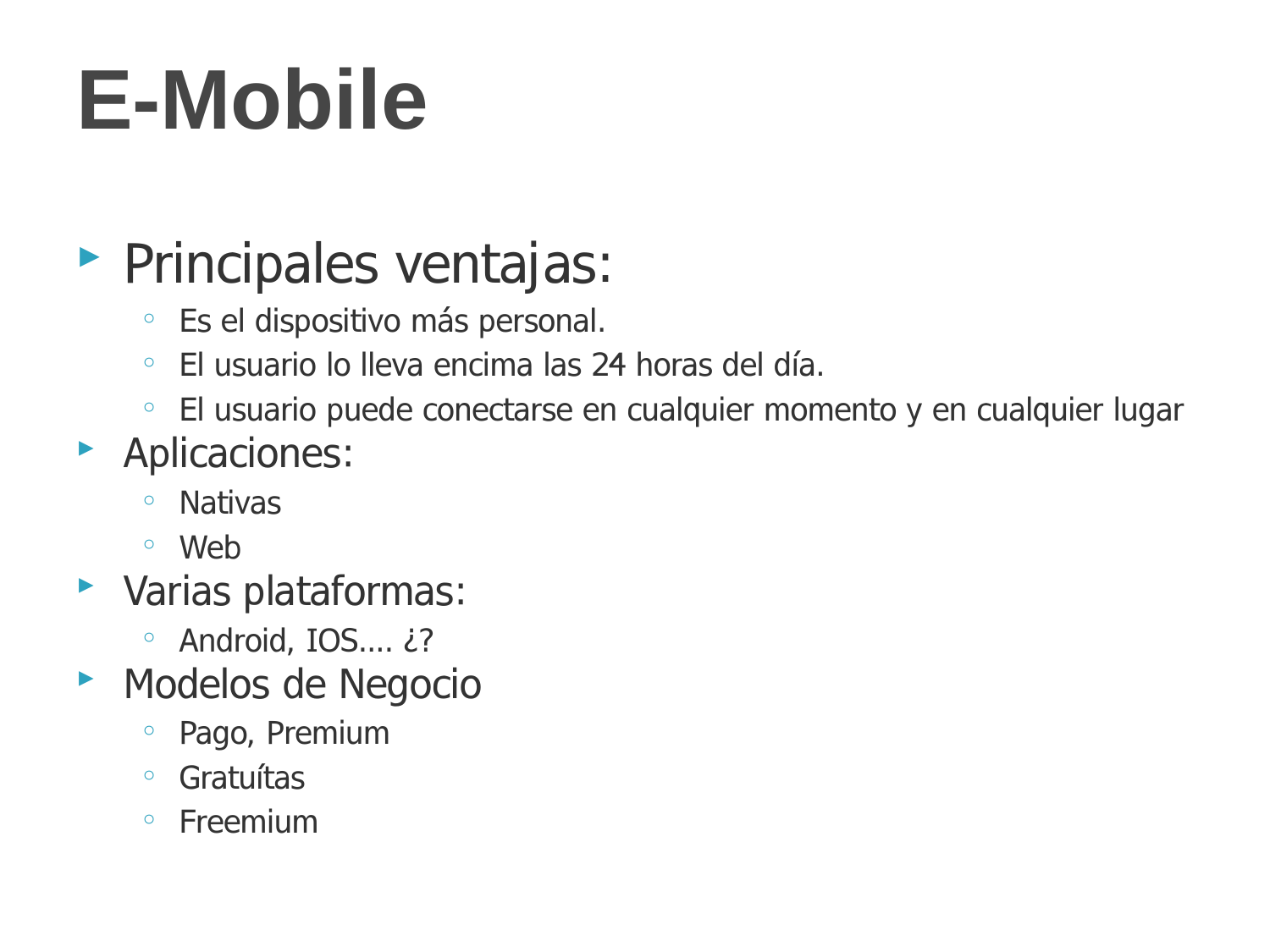

# E-Mobile
Principales ventajas:
Es el dispositivo más personal.
El usuario lo lleva encima las 24 horas del día.
El usuario puede conectarse en cualquier momento y en cualquier lugar
Aplicaciones:
Nativas
Web
Varias plataformas:
Android, IOS…. ¿?
Modelos de Negocio
Pago, Premium
Gratuítas
Freemium